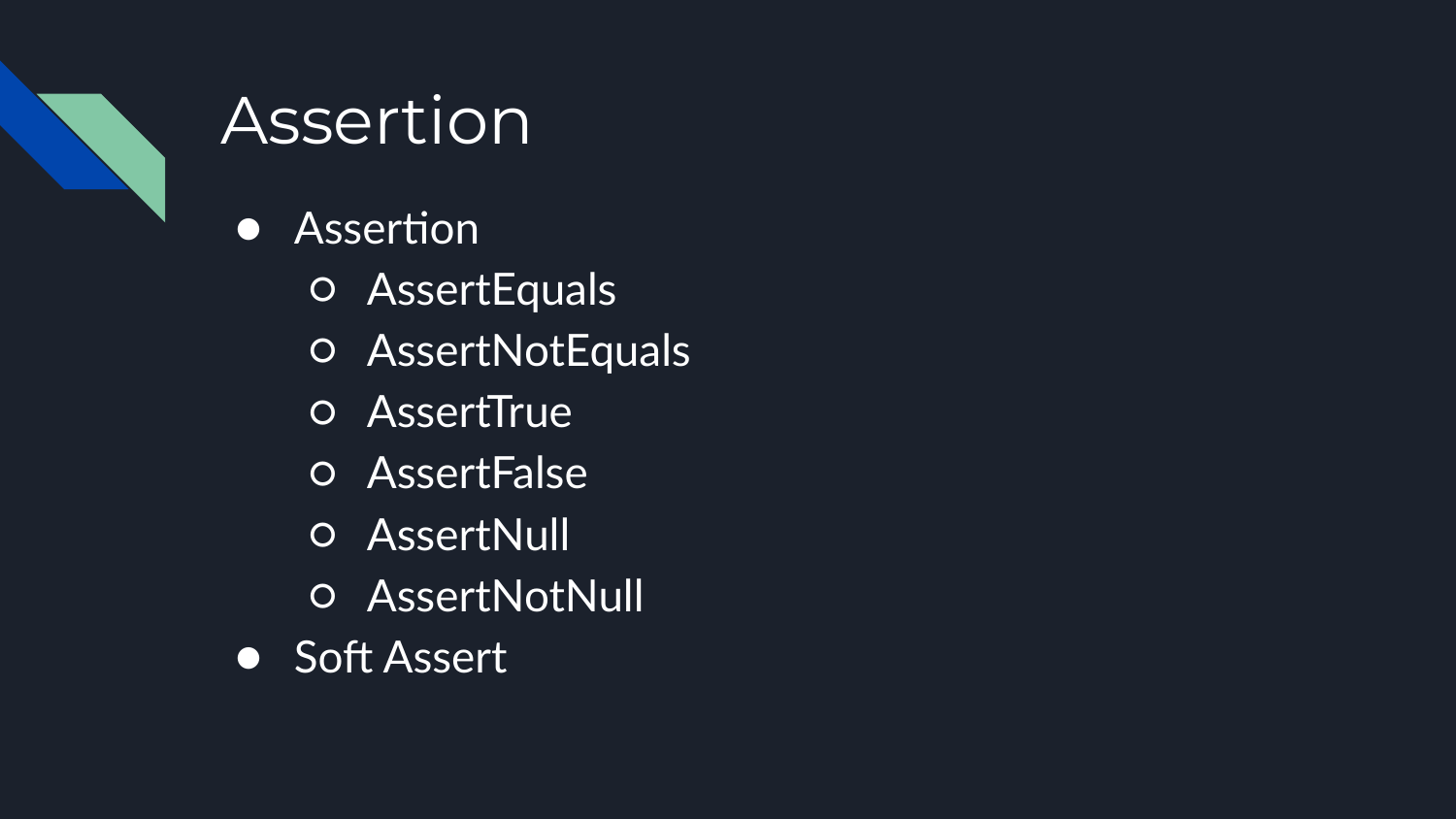

# Assertion
Assertion
AssertEquals
AssertNotEquals
AssertTrue
AssertFalse
AssertNull
AssertNotNull
Soft Assert